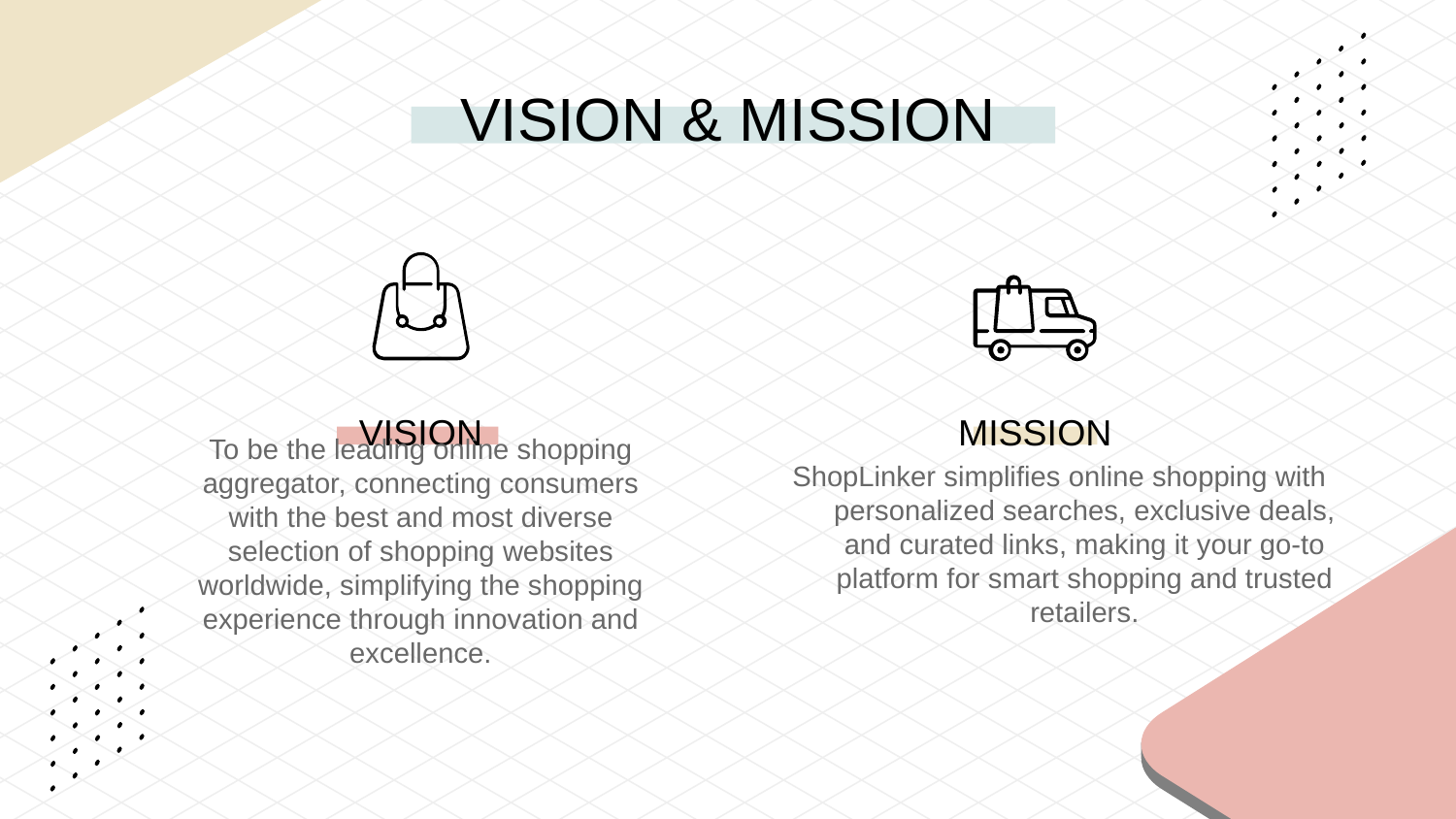

# VISION & MISSION

VISION
MISSION

ShopLinker simplifies online shopping with personalized searches, exclusive deals, and curated links, making it your go-to platform for smart shopping and trusted retailers.
To be the leading online shopping aggregator, connecting consumers with the best and most diverse selection of shopping websites worldwide, simplifying the shopping experience through innovation and excellence.